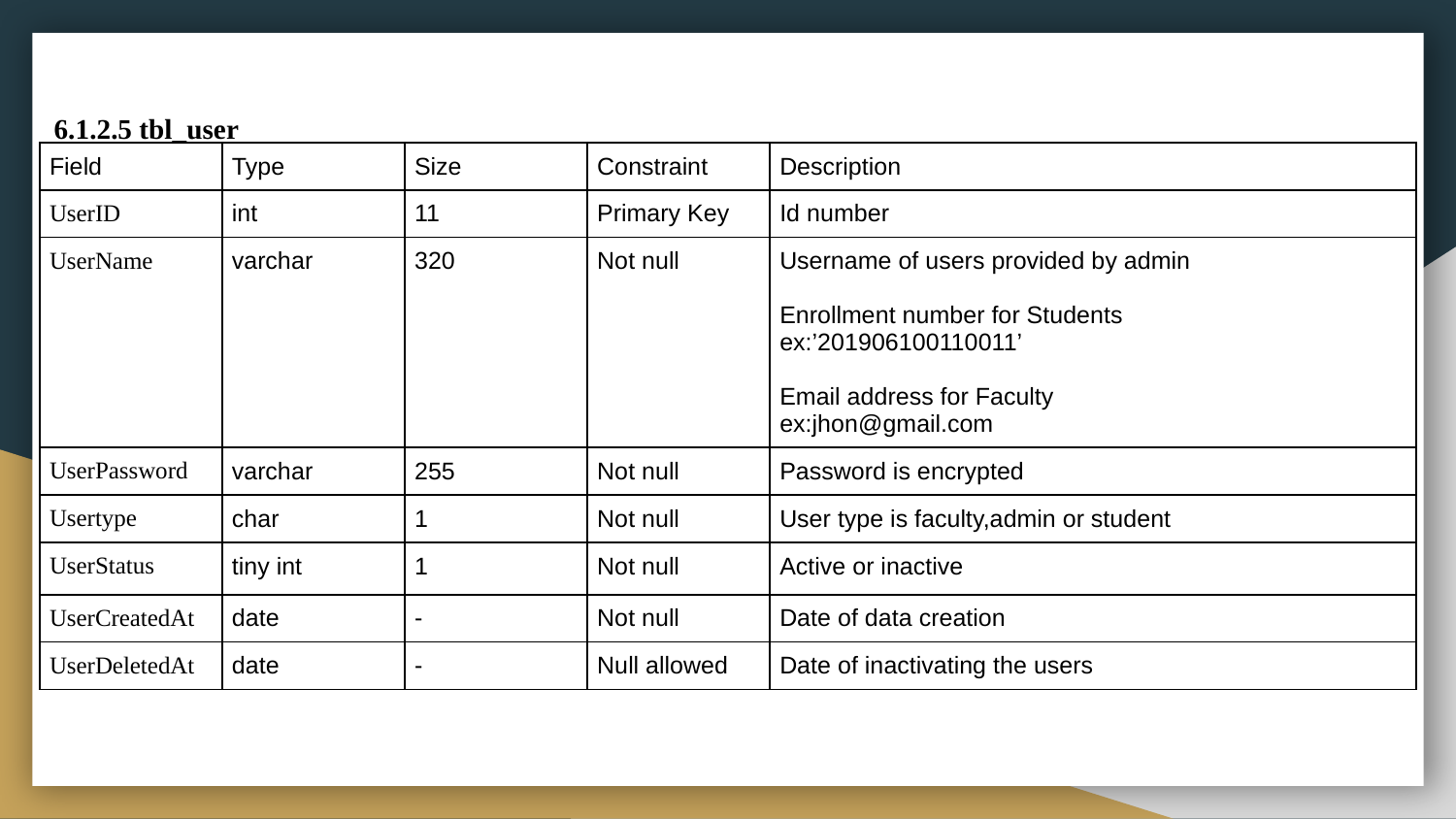

6.1.2.5 tbl_user
| Field | Type | Size | Constraint | Description |
| --- | --- | --- | --- | --- |
| UserID | int | 11 | Primary Key | Id number |
| UserName | varchar | 320 | Not null | Username of users provided by admin Enrollment number for Students ex:’201906100110011’ Email address for Faculty ex:jhon@gmail.com |
| UserPassword | varchar | 255 | Not null | Password is encrypted |
| Usertype | char | 1 | Not null | User type is faculty,admin or student |
| UserStatus | tiny int | 1 | Not null | Active or inactive |
| UserCreatedAt | date | - | Not null | Date of data creation |
| UserDeletedAt | date | - | Null allowed | Date of inactivating the users |